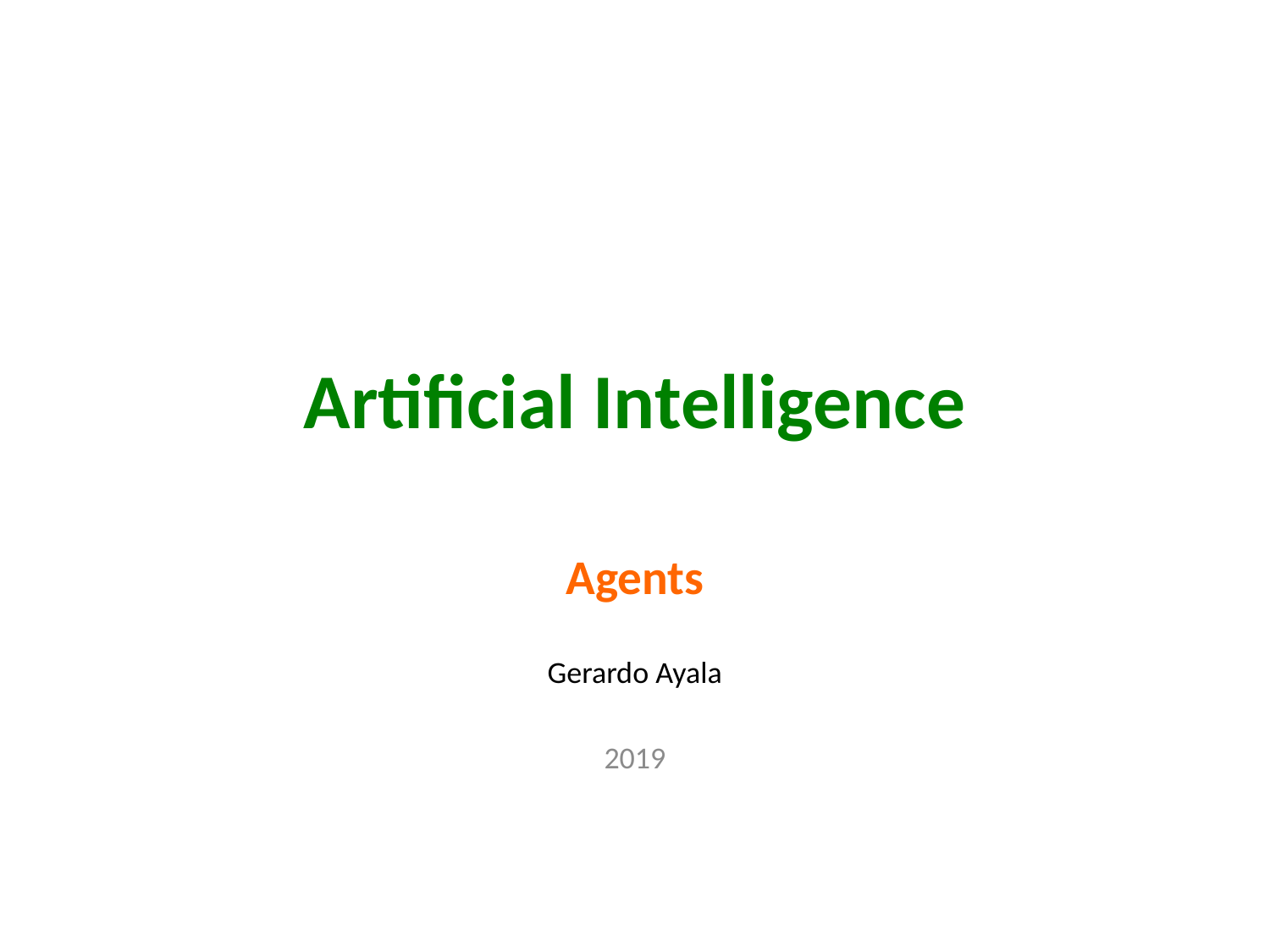

# Artificial Intelligence
Agents

Gerardo Ayala

2019